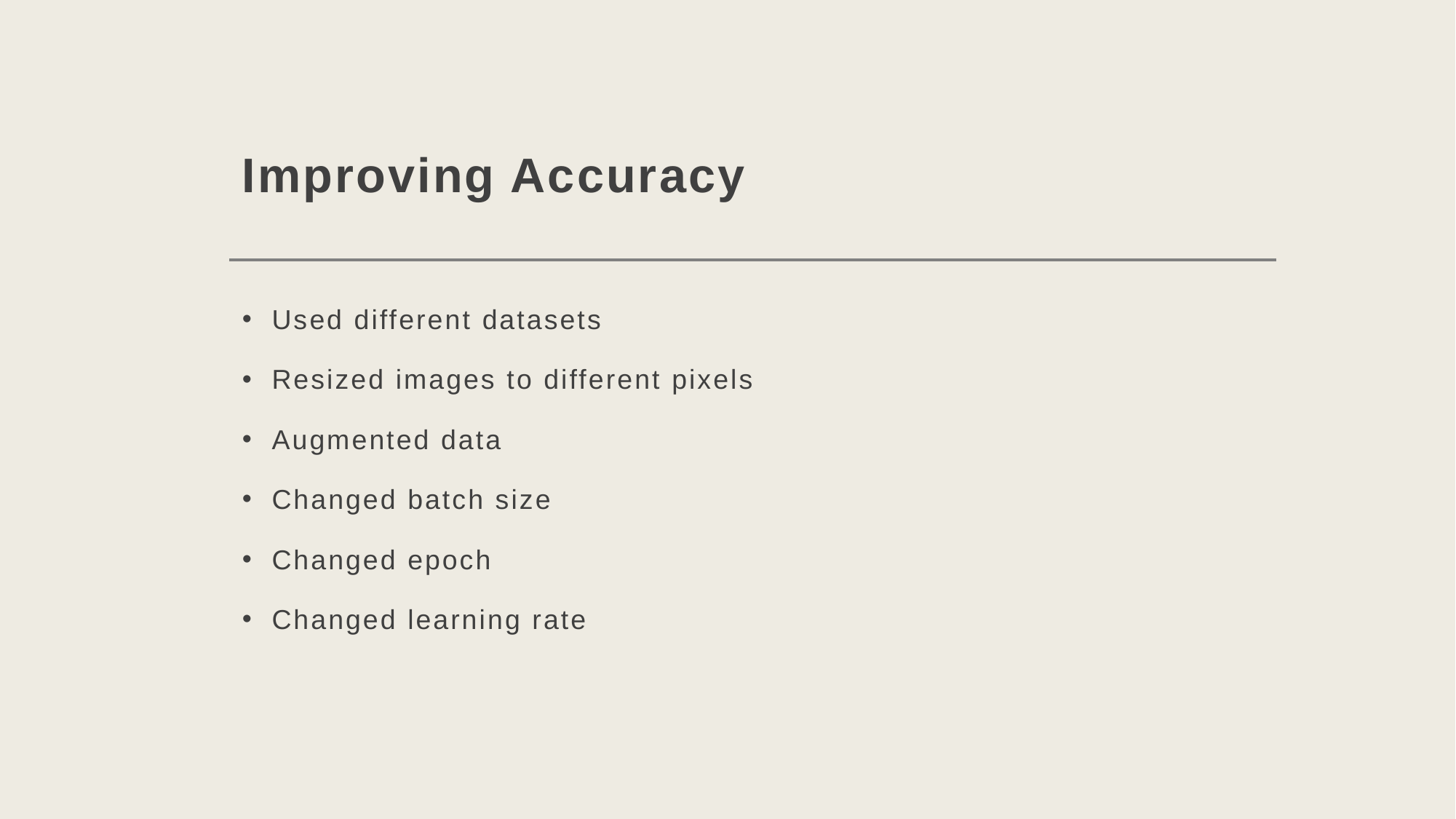

# Improving Accuracy
  Used different datasets
  Resized images to different pixels
  Augmented data
  Changed batch size
  Changed epoch
  Changed learning rate